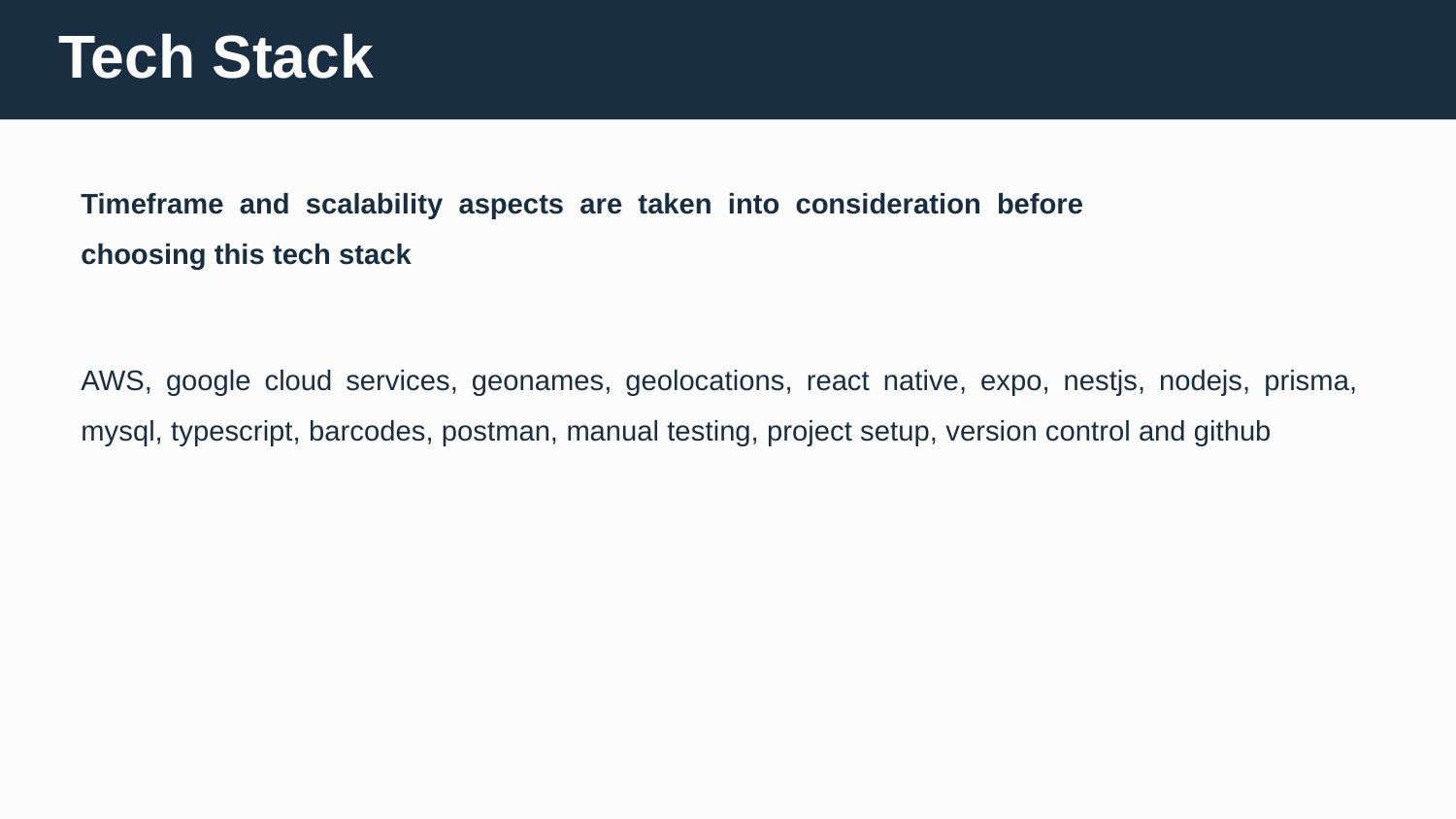

Tech Stack
Timeframe and scalability aspects are taken into consideration before choosing this tech stack
AWS, google cloud services, geonames, geolocations, react native, expo, nestjs, nodejs, prisma, mysql, typescript, barcodes, postman, manual testing, project setup, version control and github